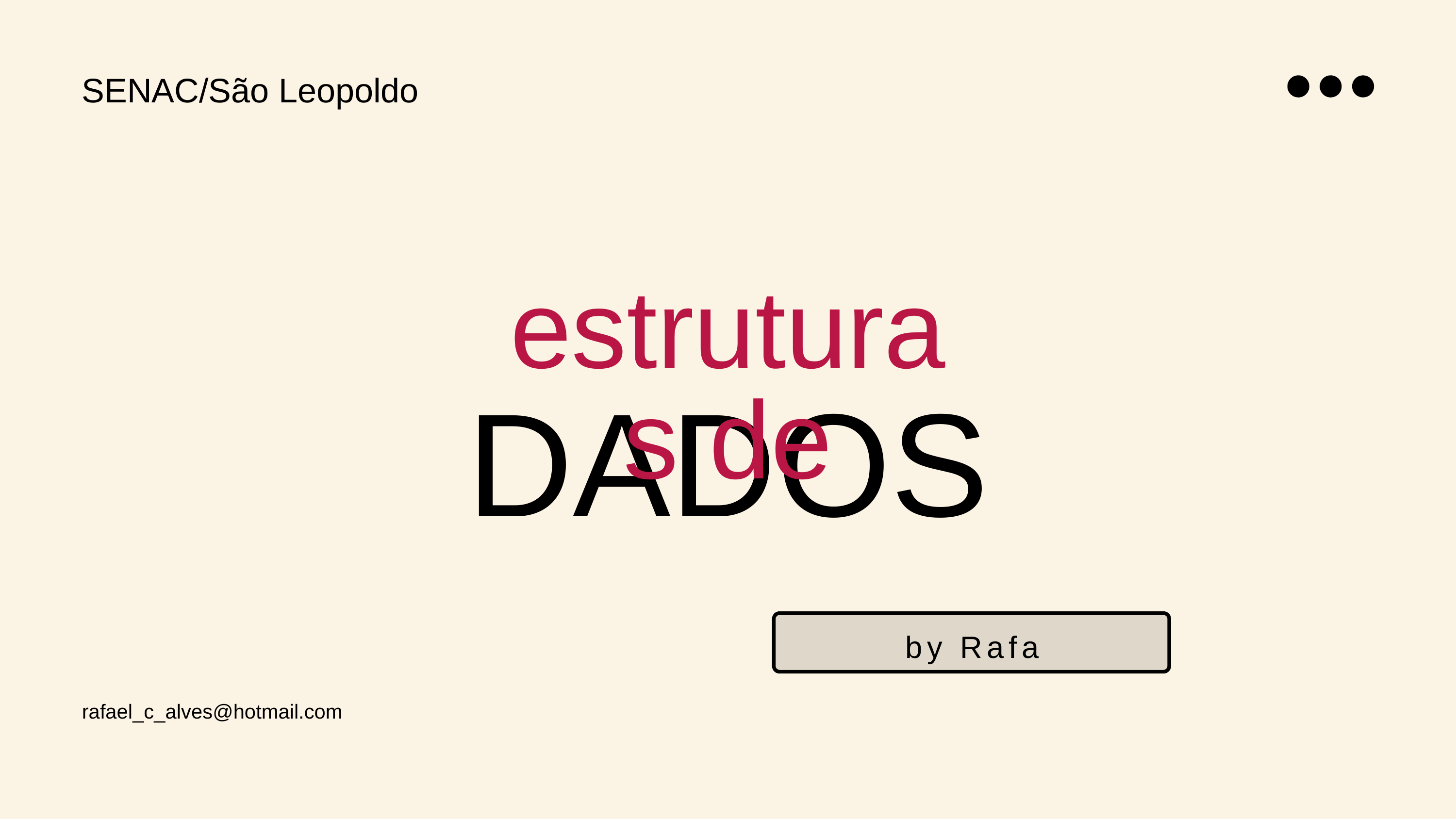

SENAC/São Leopoldo

estruturas de
DADOS

by Rafa
rafael_c_alves@hotmail.com